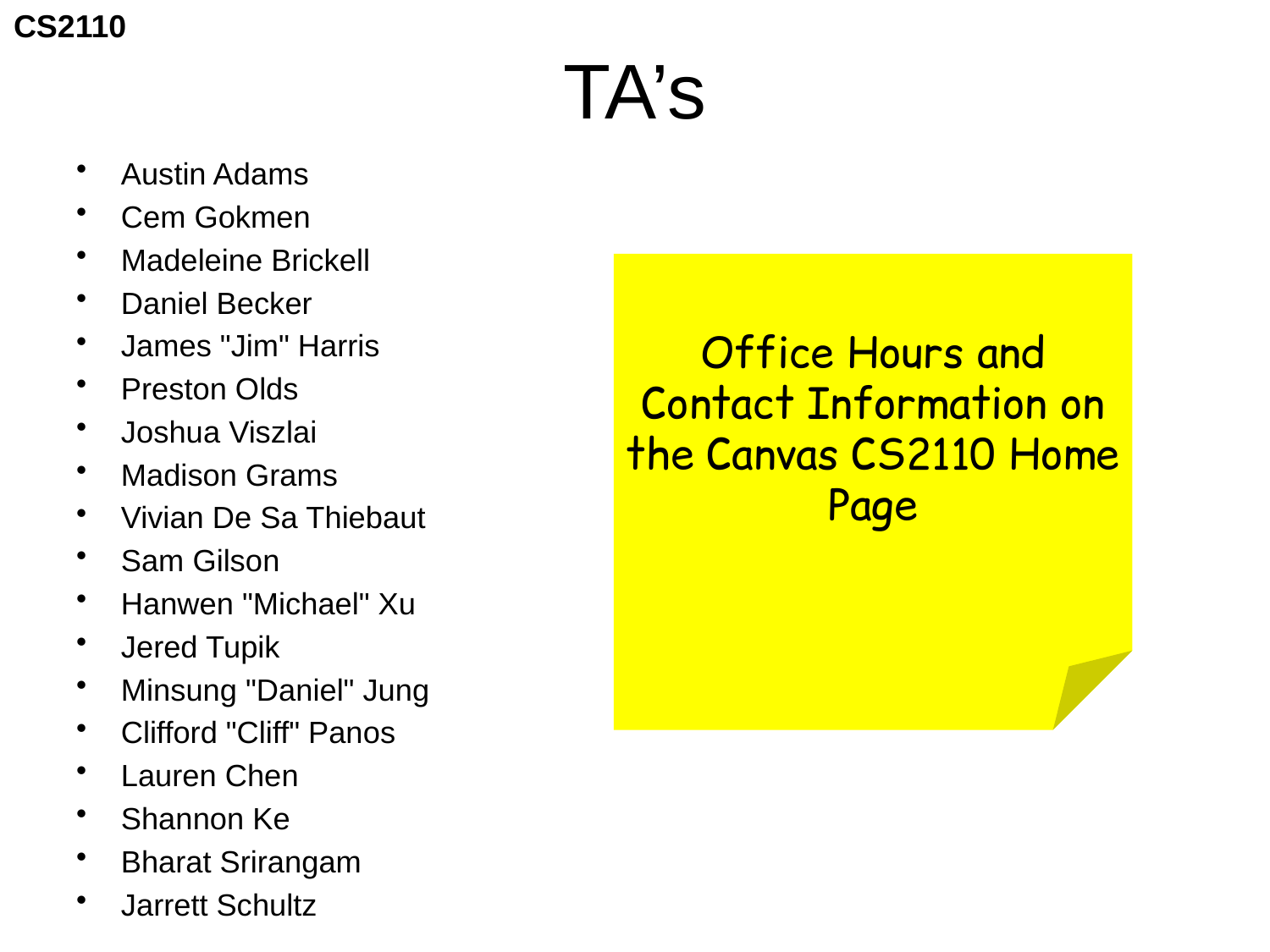

# TA’s
Austin Adams
Cem Gokmen
Madeleine Brickell
Daniel Becker
James "Jim" Harris
Preston Olds
Joshua Viszlai
Madison Grams
Vivian De Sa Thiebaut
Sam Gilson
Hanwen "Michael" Xu
Jered Tupik
Minsung "Daniel" Jung
Clifford "Cliff" Panos
Lauren Chen
Shannon Ke
Bharat Srirangam
Jarrett Schultz

Office Hours and Contact Information on the Canvas CS2110 Home Page